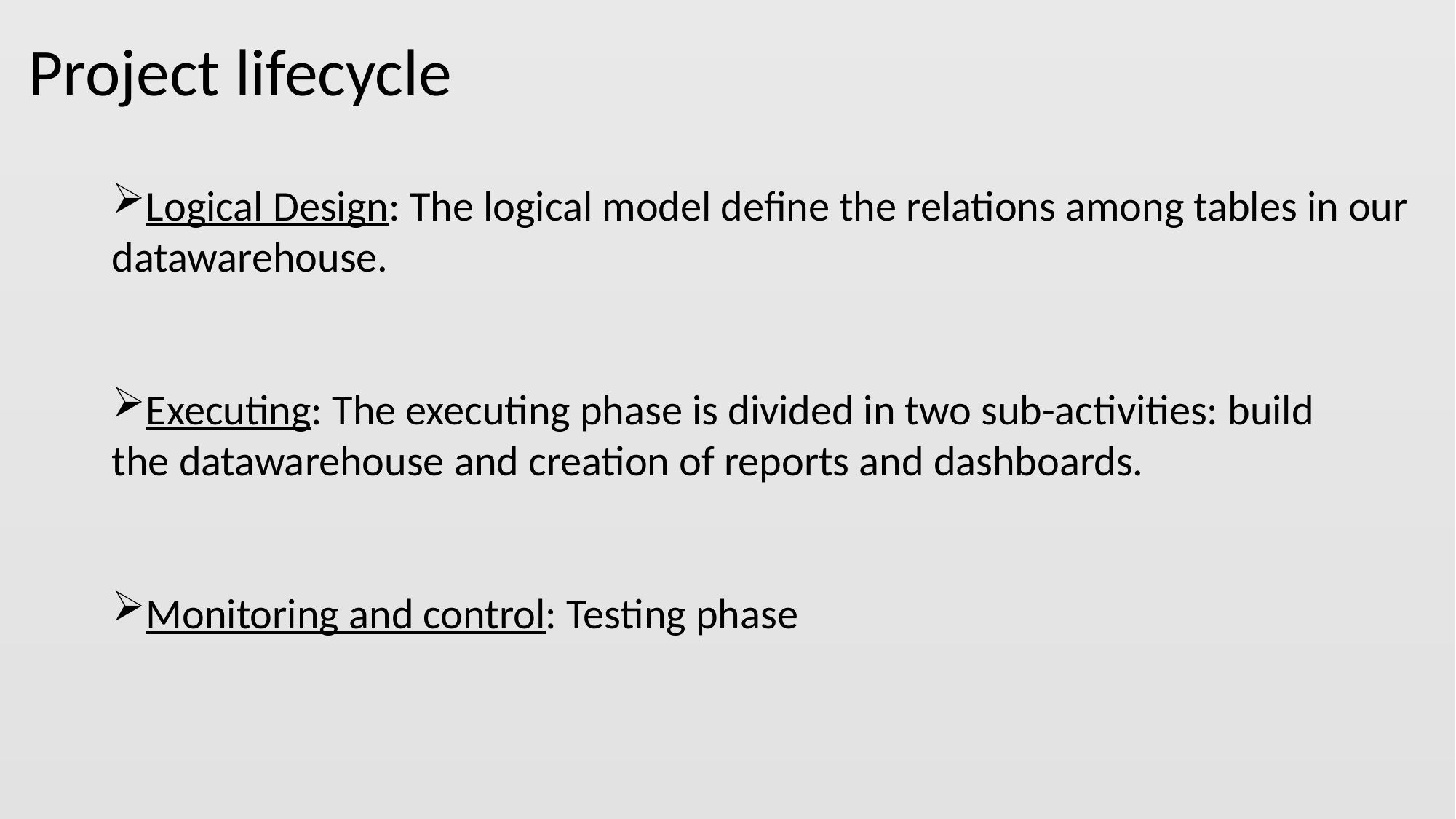

# Project lifecycle
Logical Design: The logical model define the relations among tables in our
datawarehouse.

Executing: The executing phase is divided in two sub-activities: build
the datawarehouse and creation of reports and dashboards.

Monitoring and control: Testing phase